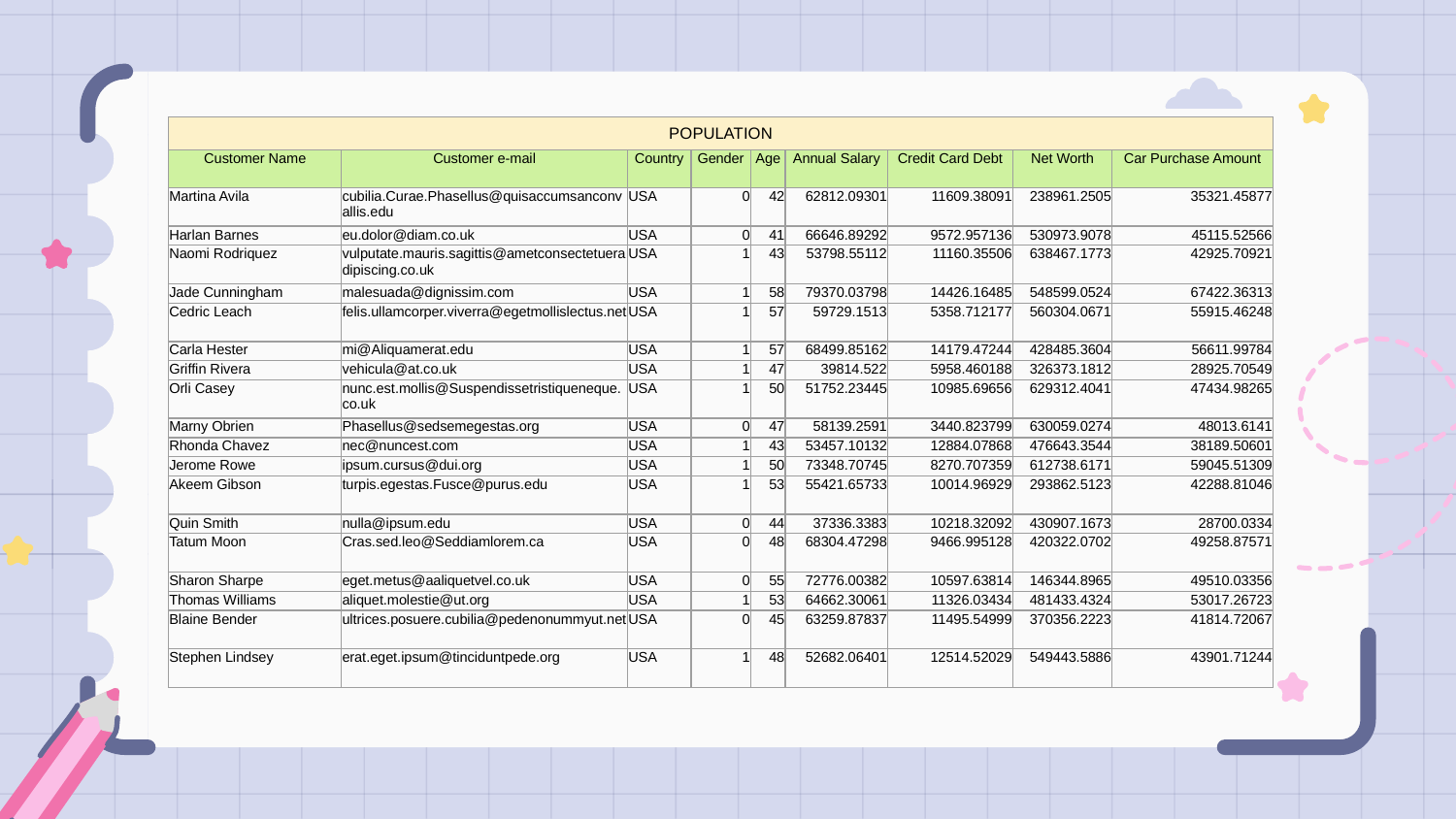

| POPULATION |  |  |  |  |  |  |  |  |
| --- | --- | --- | --- | --- | --- | --- | --- | --- |
| Customer Name | Customer e-mail | Country | Gender | Age | Annual Salary | Credit Card Debt | Net Worth | Car Purchase Amount |
| Martina Avila | cubilia.Curae.Phasellus@quisaccumsanconvallis.edu | USA | 0 | 42 | 62812.09301 | 11609.38091 | 238961.2505 | 35321.45877 |
| Harlan Barnes | eu.dolor@diam.co.uk | USA | 0 | 41 | 66646.89292 | 9572.957136 | 530973.9078 | 45115.52566 |
| Naomi Rodriquez | vulputate.mauris.sagittis@ametconsectetueradipiscing.co.uk | USA | 1 | 43 | 53798.55112 | 11160.35506 | 638467.1773 | 42925.70921 |
| Jade Cunningham | malesuada@dignissim.com | USA | 1 | 58 | 79370.03798 | 14426.16485 | 548599.0524 | 67422.36313 |
| Cedric Leach | felis.ullamcorper.viverra@egetmollislectus.net | USA | 1 | 57 | 59729.1513 | 5358.712177 | 560304.0671 | 55915.46248 |
| Carla Hester | mi@Aliquamerat.edu | USA | 1 | 57 | 68499.85162 | 14179.47244 | 428485.3604 | 56611.99784 |
| Griffin Rivera | vehicula@at.co.uk | USA | 1 | 47 | 39814.522 | 5958.460188 | 326373.1812 | 28925.70549 |
| Orli Casey | nunc.est.mollis@Suspendissetristiqueneque.co.uk | USA | 1 | 50 | 51752.23445 | 10985.69656 | 629312.4041 | 47434.98265 |
| Marny Obrien | Phasellus@sedsemegestas.org | USA | 0 | 47 | 58139.2591 | 3440.823799 | 630059.0274 | 48013.6141 |
| Rhonda Chavez | nec@nuncest.com | USA | 1 | 43 | 53457.10132 | 12884.07868 | 476643.3544 | 38189.50601 |
| Jerome Rowe | ipsum.cursus@dui.org | USA | 1 | 50 | 73348.70745 | 8270.707359 | 612738.6171 | 59045.51309 |
| Akeem Gibson | turpis.egestas.Fusce@purus.edu | USA | 1 | 53 | 55421.65733 | 10014.96929 | 293862.5123 | 42288.81046 |
| Quin Smith | nulla@ipsum.edu | USA | 0 | 44 | 37336.3383 | 10218.32092 | 430907.1673 | 28700.0334 |
| Tatum Moon | Cras.sed.leo@Seddiamlorem.ca | USA | 0 | 48 | 68304.47298 | 9466.995128 | 420322.0702 | 49258.87571 |
| Sharon Sharpe | eget.metus@aaliquetvel.co.uk | USA | 0 | 55 | 72776.00382 | 10597.63814 | 146344.8965 | 49510.03356 |
| Thomas Williams | aliquet.molestie@ut.org | USA | 1 | 53 | 64662.30061 | 11326.03434 | 481433.4324 | 53017.26723 |
| Blaine Bender | ultrices.posuere.cubilia@pedenonummyut.net | USA | 0 | 45 | 63259.87837 | 11495.54999 | 370356.2223 | 41814.72067 |
| Stephen Lindsey | erat.eget.ipsum@tinciduntpede.org | USA | 1 | 48 | 52682.06401 | 12514.52029 | 549443.5886 | 43901.71244 |